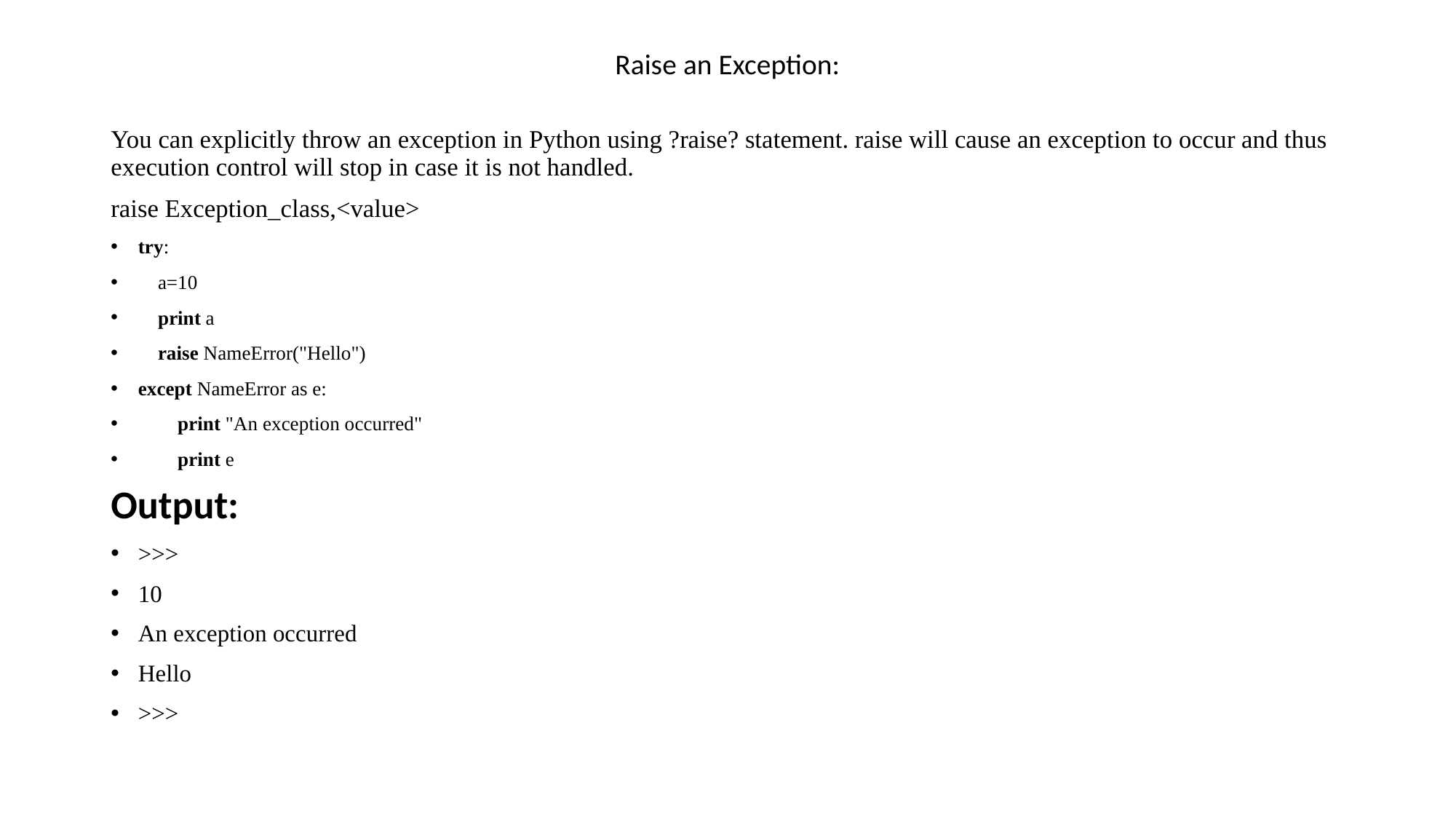

# Raise an Exception:
You can explicitly throw an exception in Python using ?raise? statement. raise will cause an exception to occur and thus execution control will stop in case it is not handled.
raise Exception_class,<value>
try:
    a=10
    print a
    raise NameError("Hello")
except NameError as e:
        print "An exception occurred"
        print e
Output:
>>>
10
An exception occurred
Hello
>>>